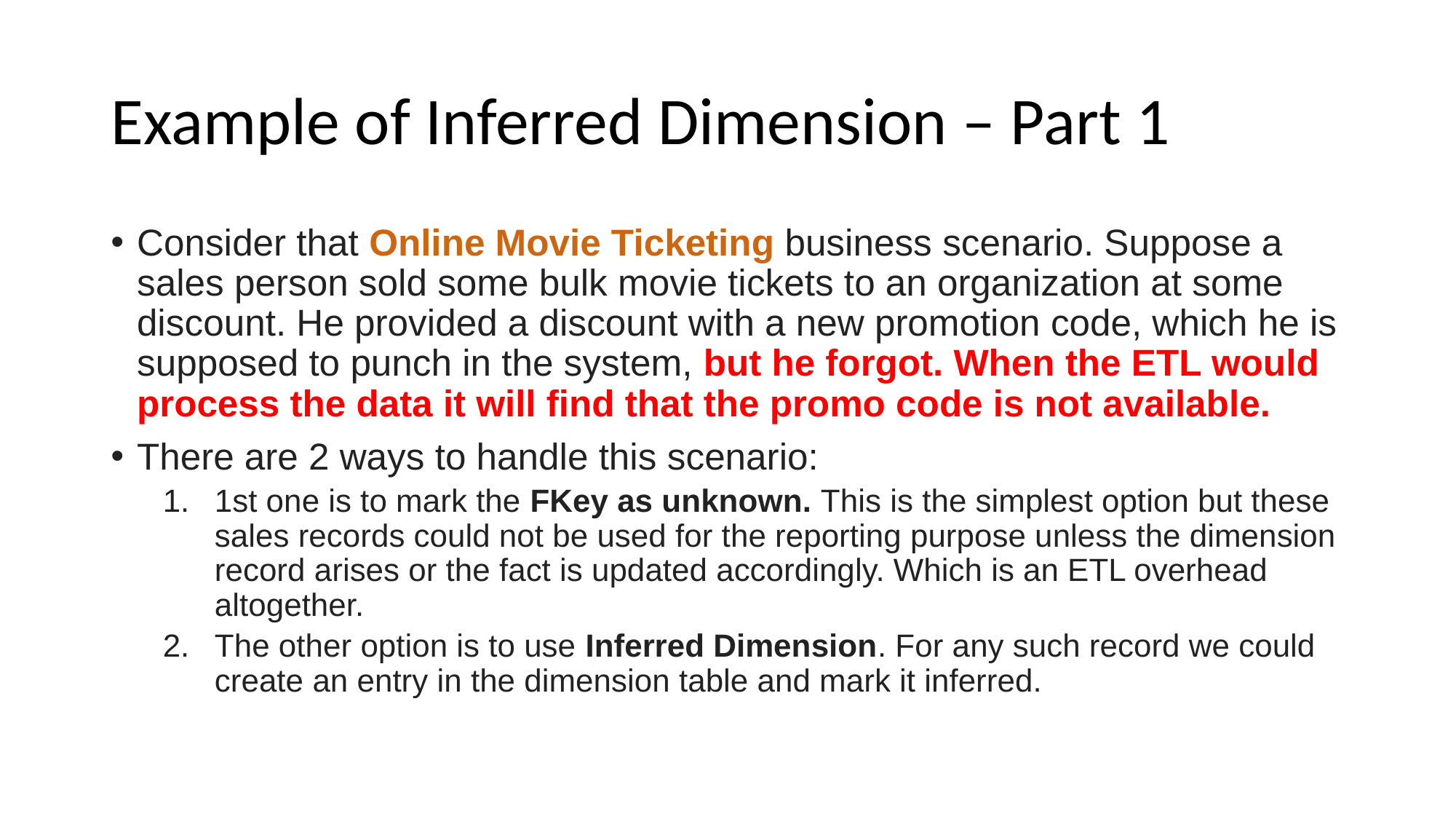

# Example of Inferred Dimension – Part 1
Consider that Online Movie Ticketing business scenario. Suppose a sales person sold some bulk movie tickets to an organization at some discount. He provided a discount with a new promotion code, which he is supposed to punch in the system, but he forgot. When the ETL would process the data it will find that the promo code is not available.
There are 2 ways to handle this scenario:
1st one is to mark the FKey as unknown. This is the simplest option but these sales records could not be used for the reporting purpose unless the dimension record arises or the fact is updated accordingly. Which is an ETL overhead altogether.
The other option is to use Inferred Dimension. For any such record we could create an entry in the dimension table and mark it inferred.